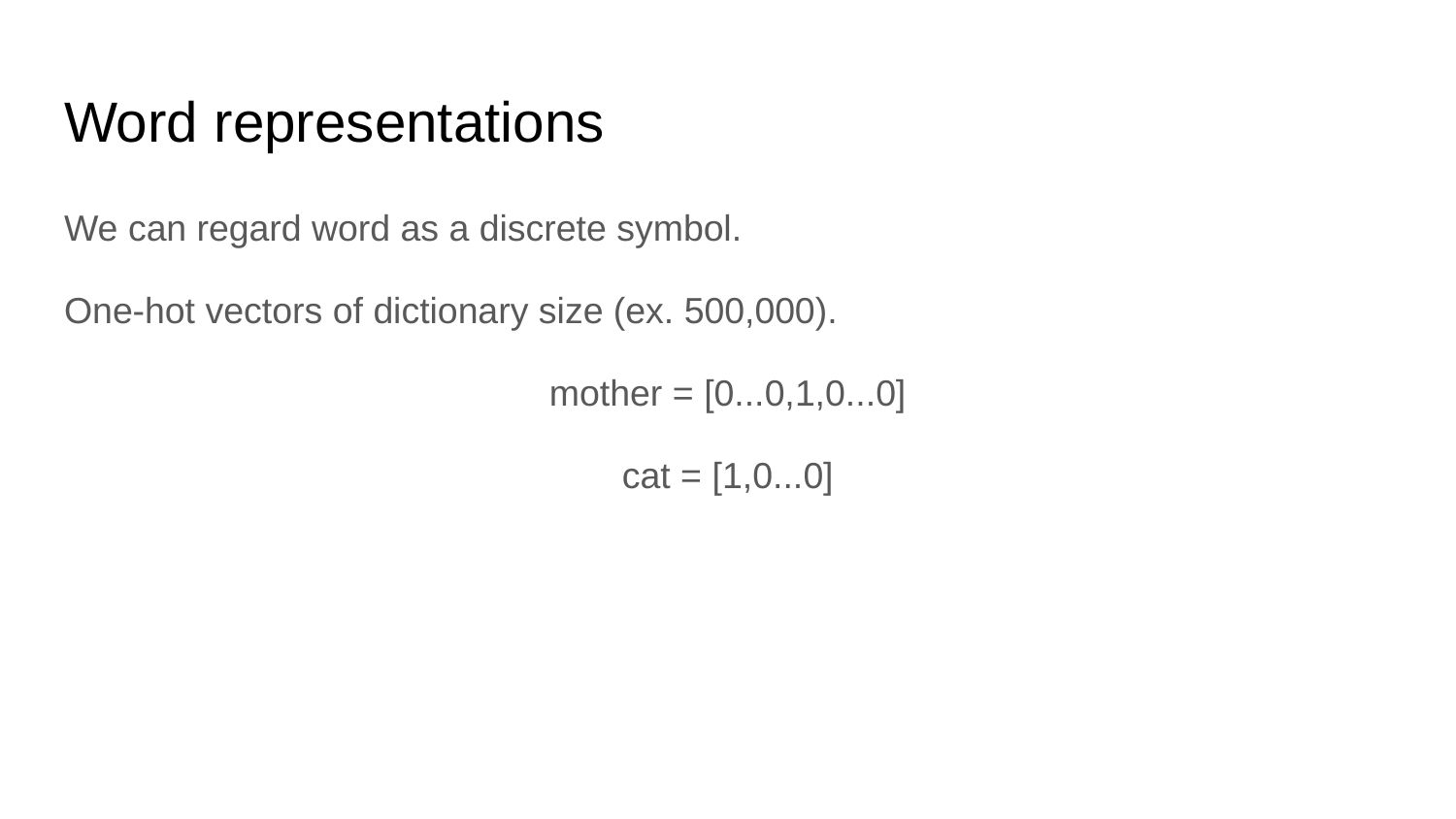

# Word representations
We can regard word as a discrete symbol.
One-hot vectors of dictionary size (ex. 500,000).
mother = [0...0,1,0...0]
cat = [1,0...0]